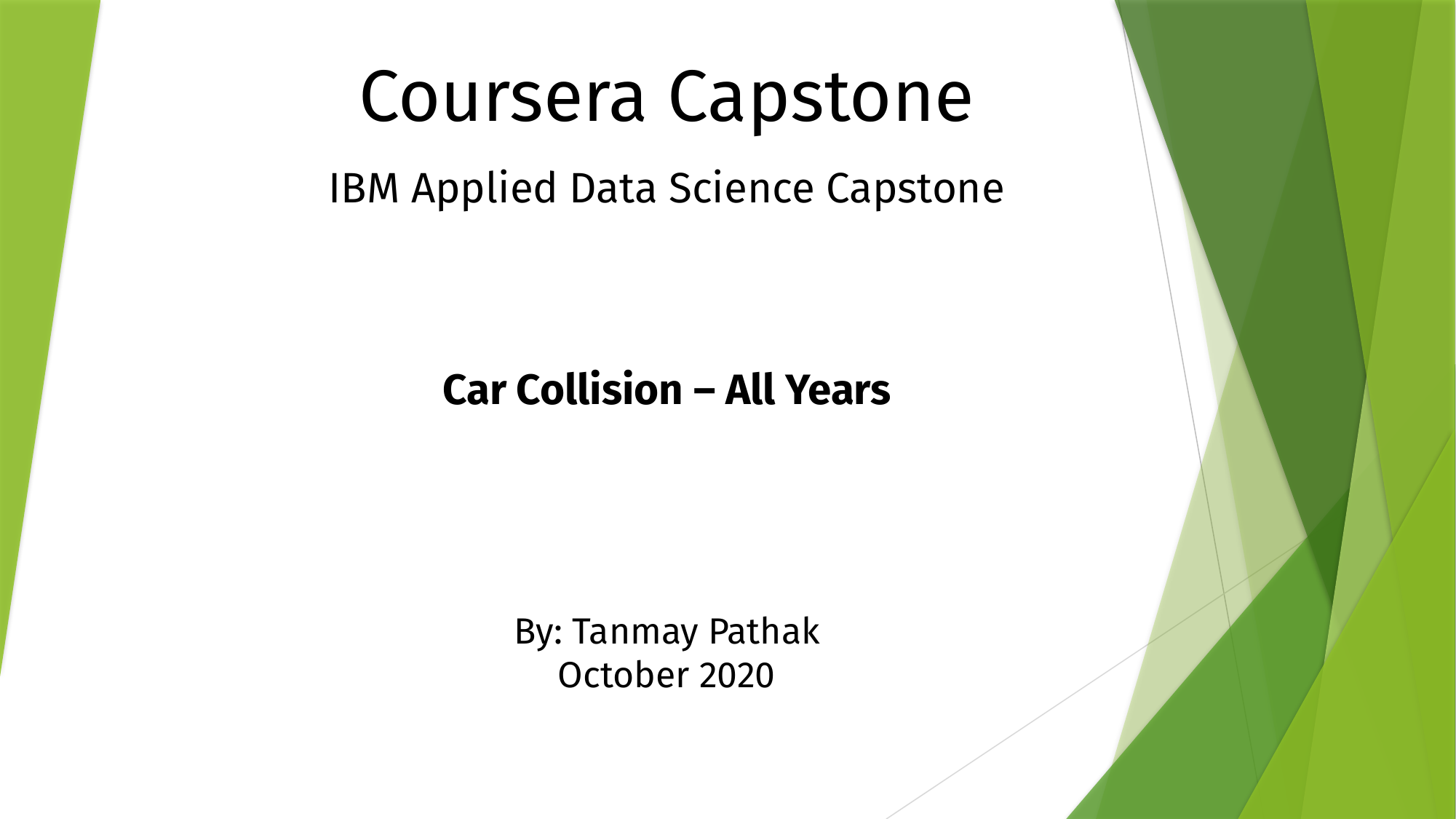

# Coursera Capstone
IBM Applied Data Science Capstone
Car Collision – All Years
By: Tanmay Pathak
October 2020